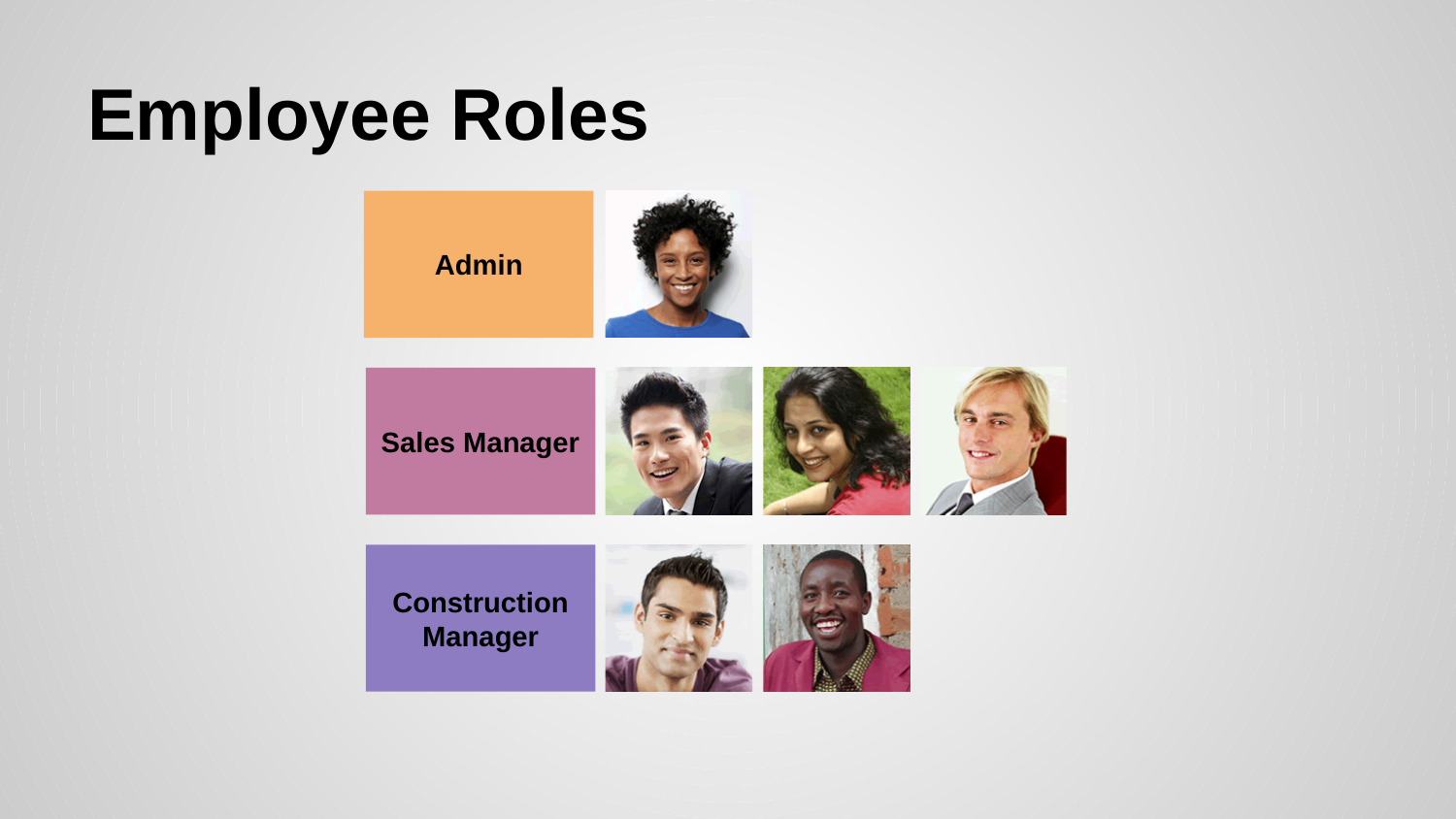

# Employee Roles
Admin

Sales Manager

Construction Manager